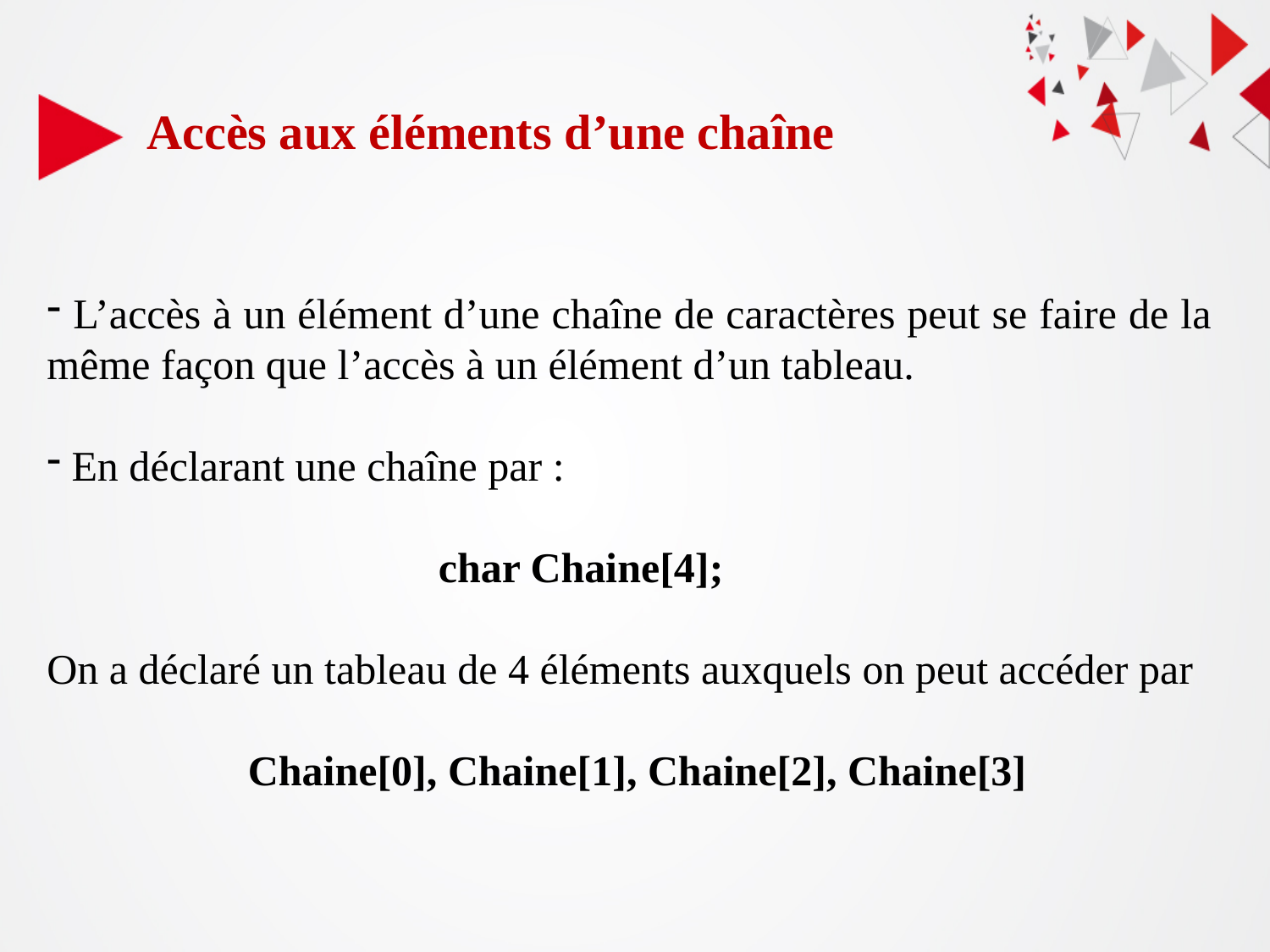

Accès aux éléments d’une chaîne

 L’accès à un élément d’une chaîne de caractères peut se faire de la même façon que l’accès à un élément d’un tableau.

 En déclarant une chaîne par :

                                     char Chaine[4];

On a déclaré un tableau de 4 éléments auxquels on peut accéder par

                   Chaine[0], Chaine[1], Chaine[2], Chaine[3]
17